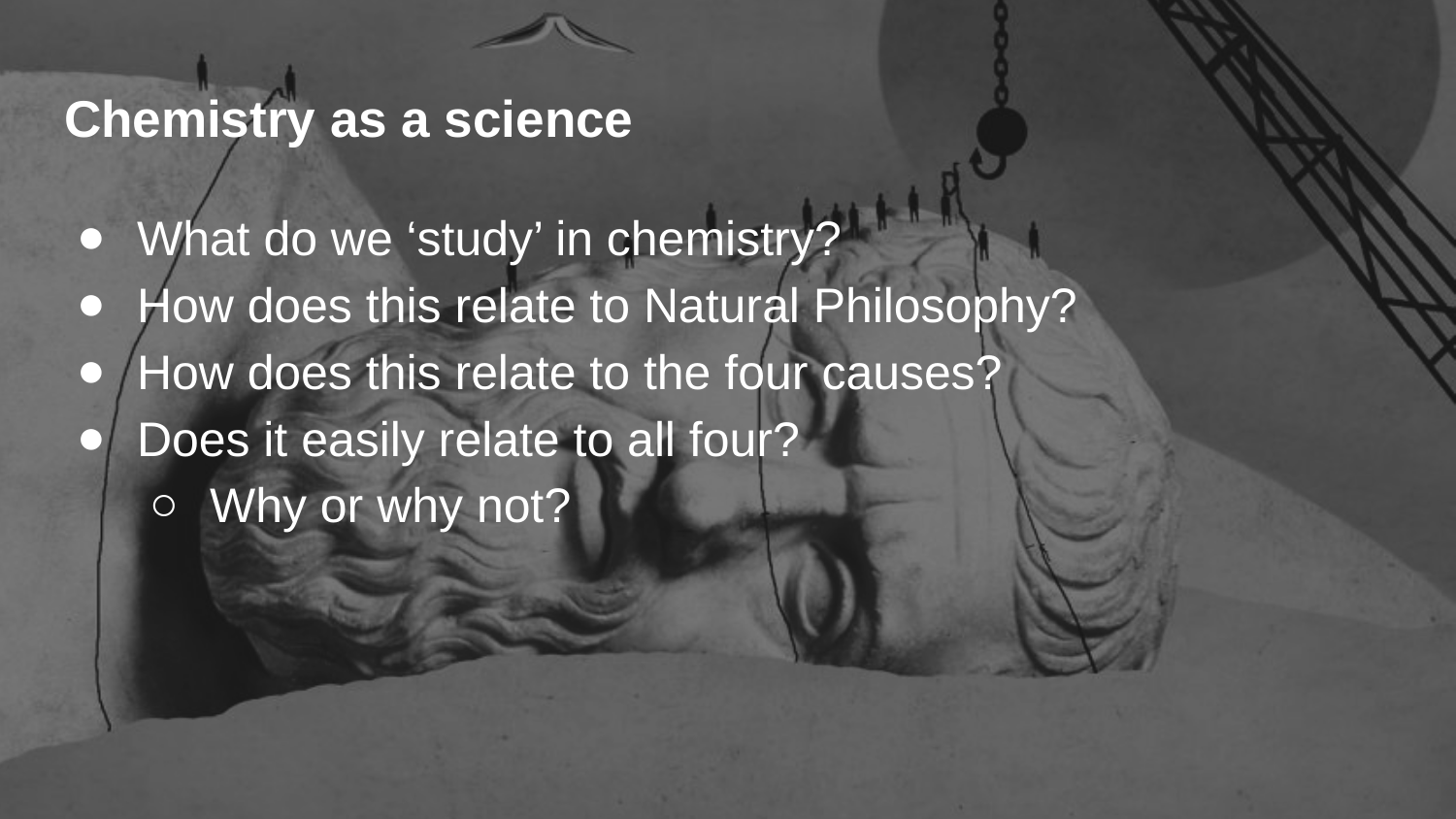

# Chemistry as a science
What do we ‘study’ in chemistry?
How does this relate to Natural Philosophy?
How does this relate to the four causes?
Does it easily relate to all four?
Why or why not?